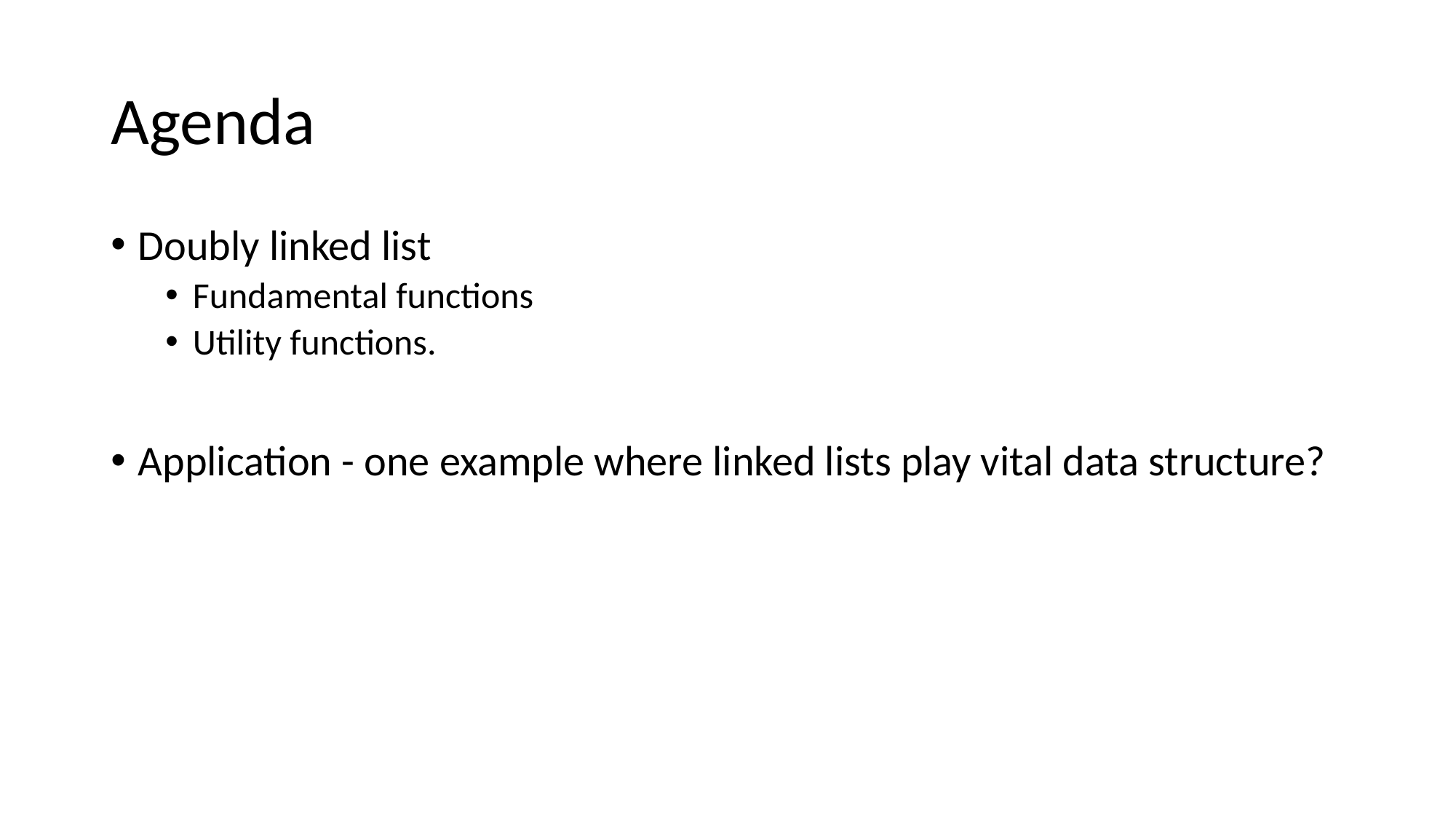

# Agenda
Doubly linked list
Fundamental functions
Utility functions.

Application - one example where linked lists play vital data structure?